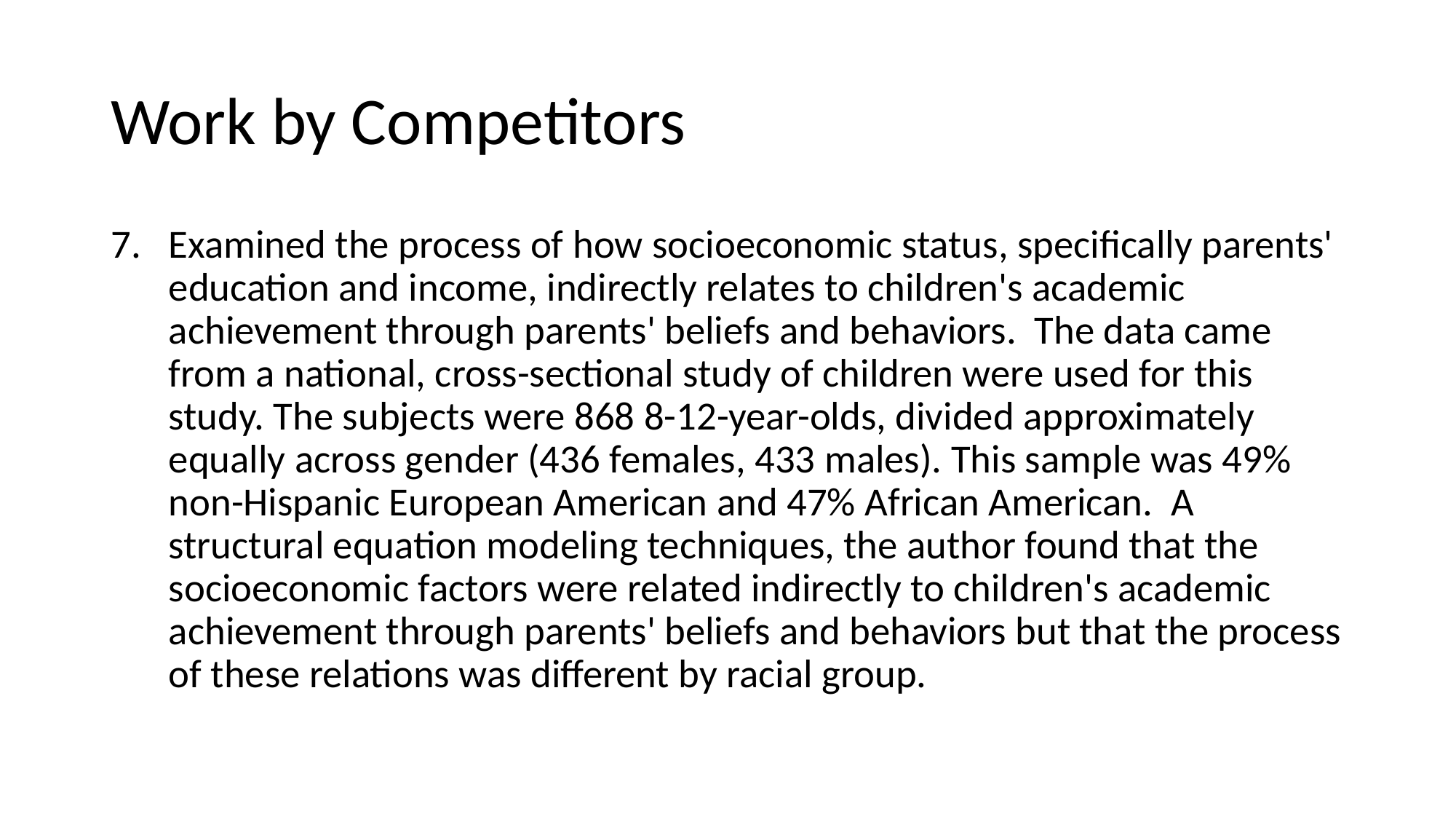

# Work by Competitors
Examined the process of how socioeconomic status, specifically parents' education and income, indirectly relates to children's academic achievement through parents' beliefs and behaviors.  The data came from a national, cross-sectional study of children were used for this study. The subjects were 868 8-12-year-olds, divided approximately equally across gender (436 females, 433 males). This sample was 49% non-Hispanic European American and 47% African American.  A structural equation modeling techniques, the author found that the socioeconomic factors were related indirectly to children's academic achievement through parents' beliefs and behaviors but that the process of these relations was different by racial group.